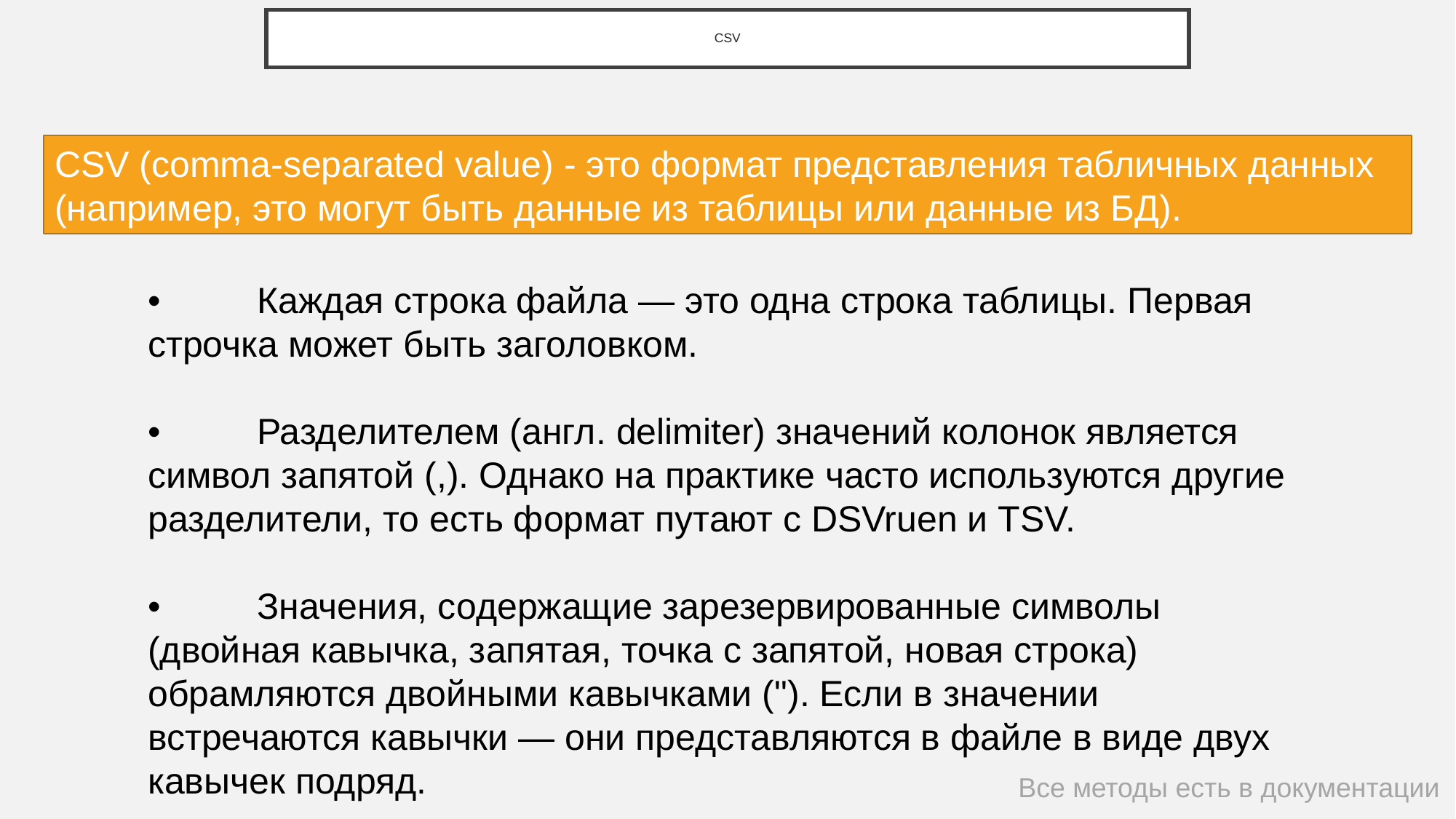

# CSV
CSV (comma-separated value) - это формат представления табличных данных (например, это могут быть данные из таблицы или данные из БД).
•	Каждая строка файла — это одна строка таблицы. Первая строчка может быть заголовком.

•	Разделителем (англ. delimiter) значений колонок является символ запятой (,). Однако на практике часто используются другие разделители, то есть формат путают с DSVruen и TSV.

•	Значения, содержащие зарезервированные символы (двойная кавычка, запятая, точка с запятой, новая строка) обрамляются двойными кавычками ("). Если в значении встречаются кавычки — они представляются в файле в виде двух кавычек подряд.
Все методы есть в документации